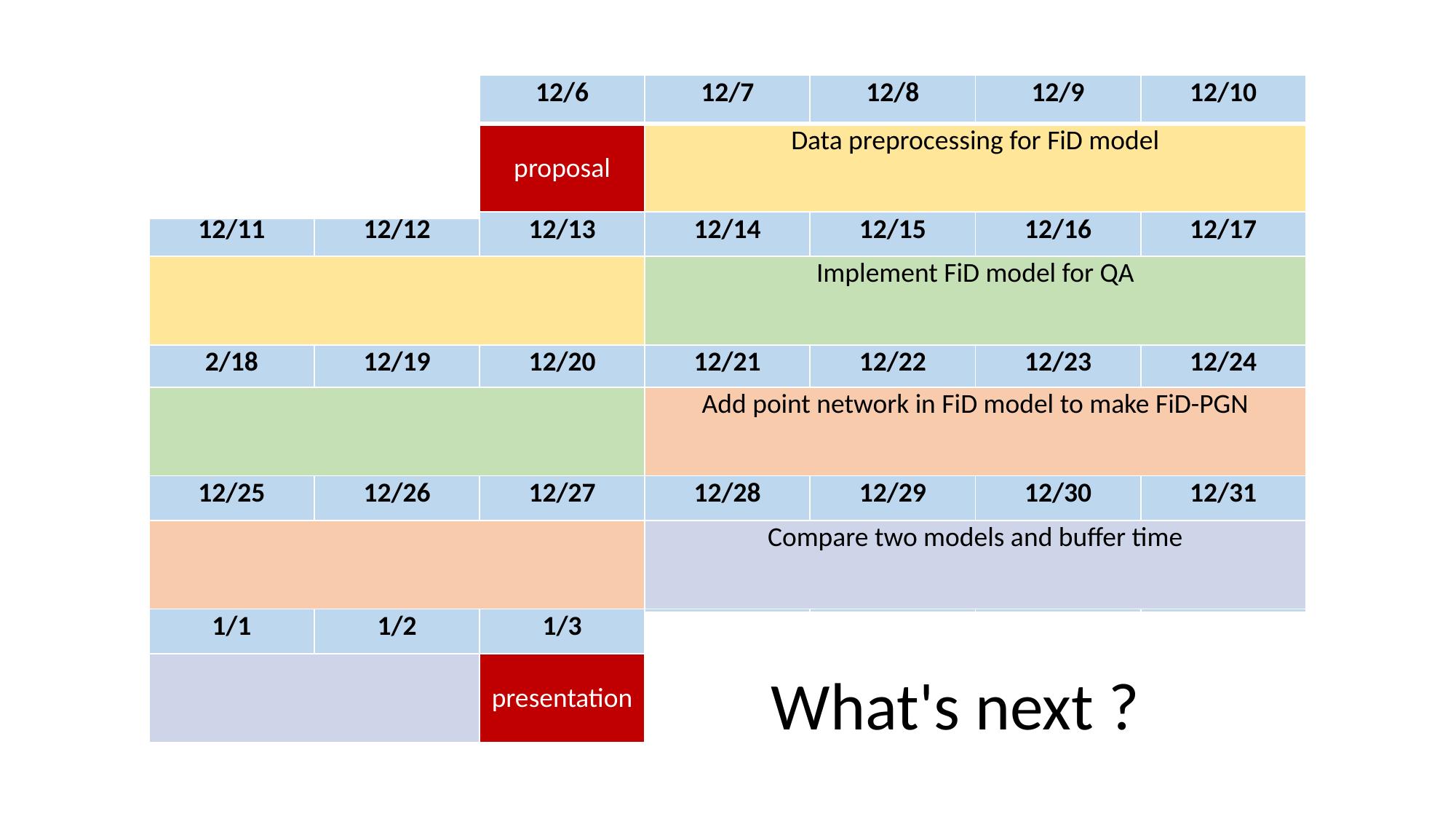

| 12/4 | 12/5 | 12/6 | 12/7 | 12/8 | 12/9 | 12/10 |
| --- | --- | --- | --- | --- | --- | --- |
| Collecting data |  | proposal | Data preprocessing for FiD model |  |  |  |
| 12/11 | 12/12 | 12/13 | 12/14 | 12/15 | 12/16 | 12/17 |
|  |  |  | Implement FiD model for QA |  |  |  |
| 2/18 | 12/19 | 12/20 | 12/21 | 12/22 | 12/23 | 12/24 |
|  |  |  | Add point network in FiD model to make FiD-PGN |  |  |  |
| 12/25 | 12/26 | 12/27 | 12/28 | 12/29 | 12/30 | 12/31 |
|  |  |  | Compare two models and buffer time |  |  |  |
| 1/1 | 1/2 | 1/3 |  |  |  |  |
|  |  | presentation |  |  |  |  |

# What's next ?